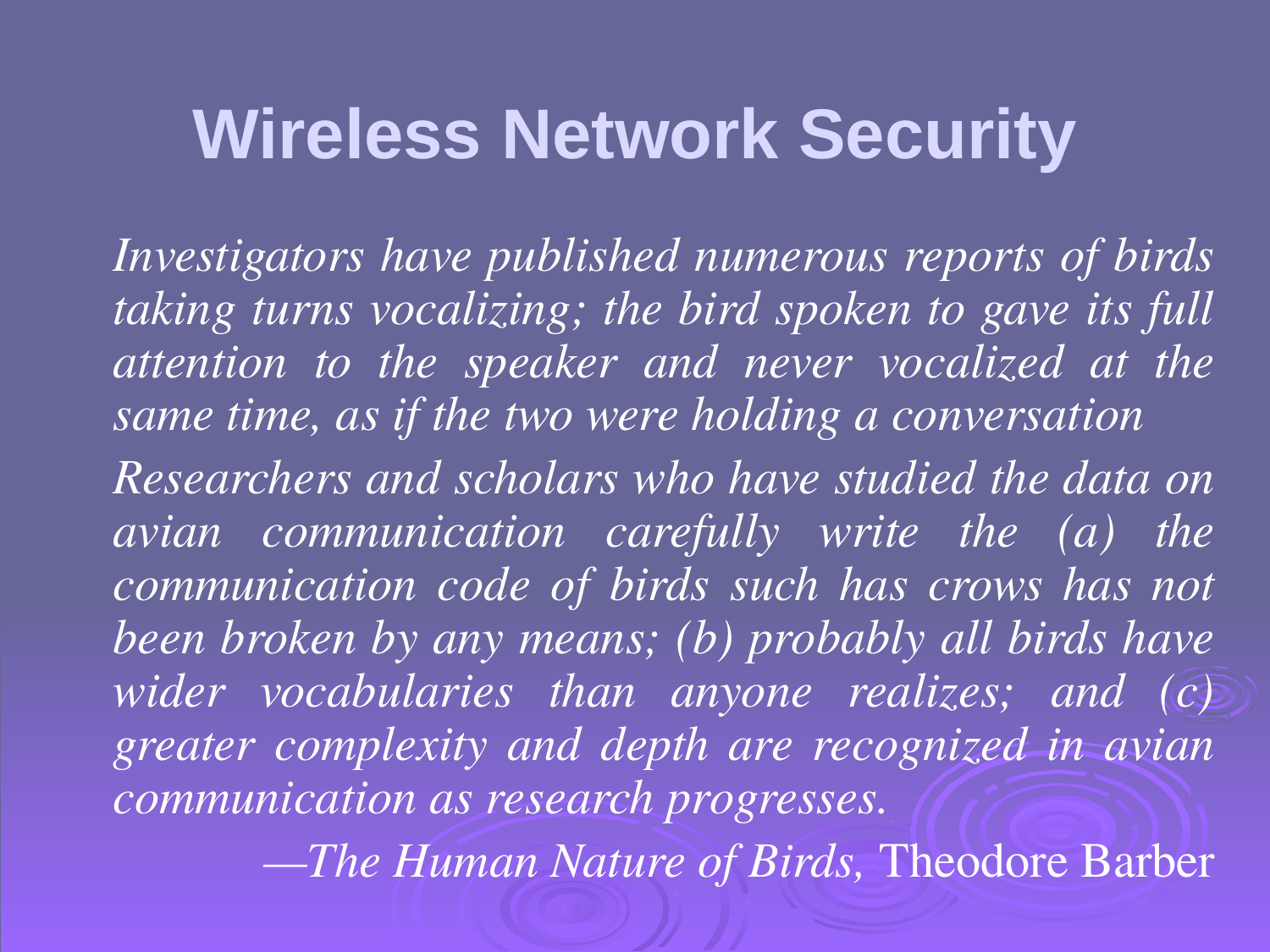

# Wireless Network Security
	Investigators have published numerous reports of birds taking turns vocalizing; the bird spoken to gave its full attention to the speaker and never vocalized at the same time, as if the two were holding a conversation
	Researchers and scholars who have studied the data on avian communication carefully write the (a) the communication code of birds such has crows has not been broken by any means; (b) probably all birds have wider vocabularies than anyone realizes; and (c) greater complexity and depth are recognized in avian communication as research progresses.
—The Human Nature of Birds, Theodore Barber